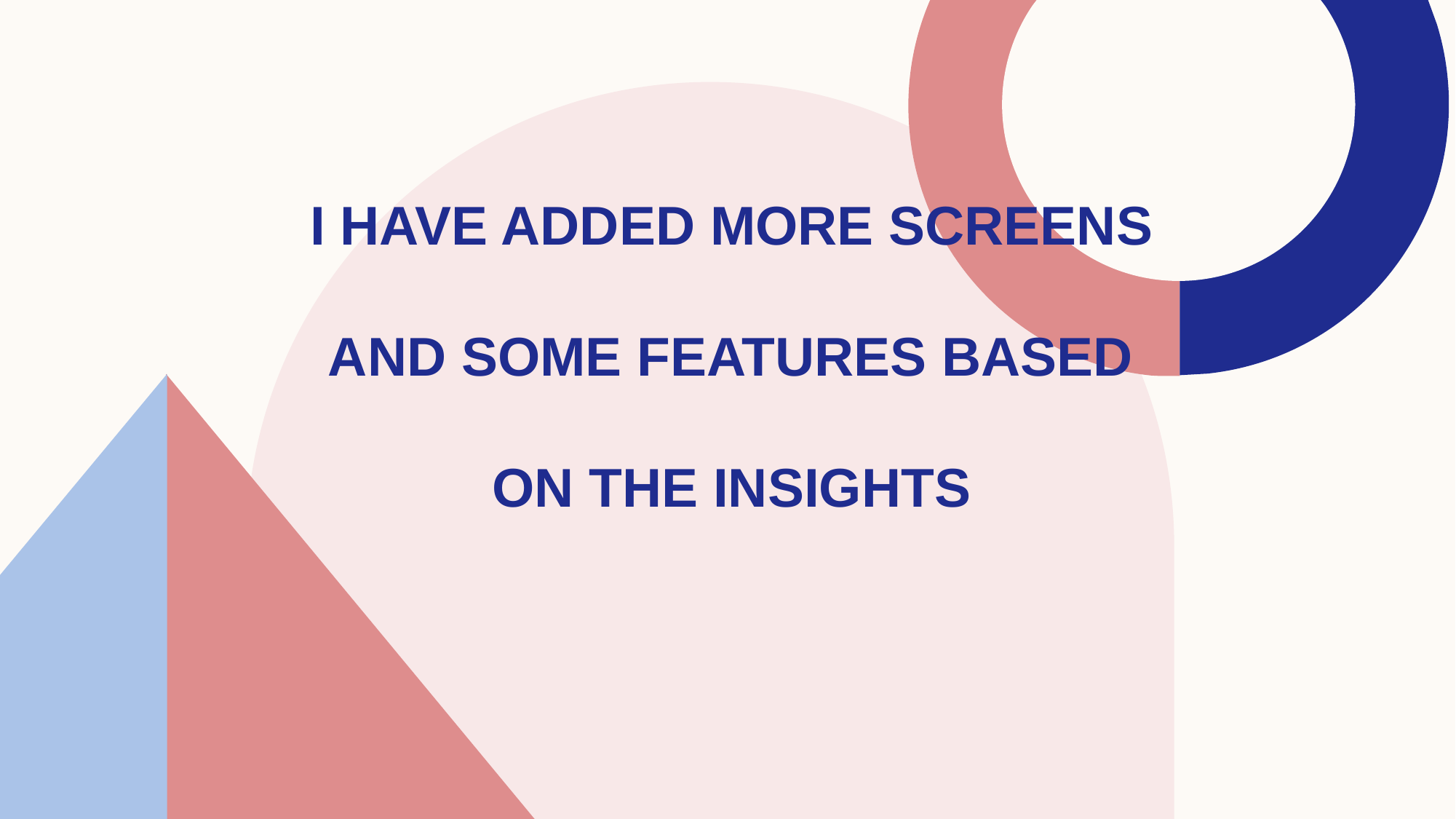

# I have added more screens and some features based on the insights